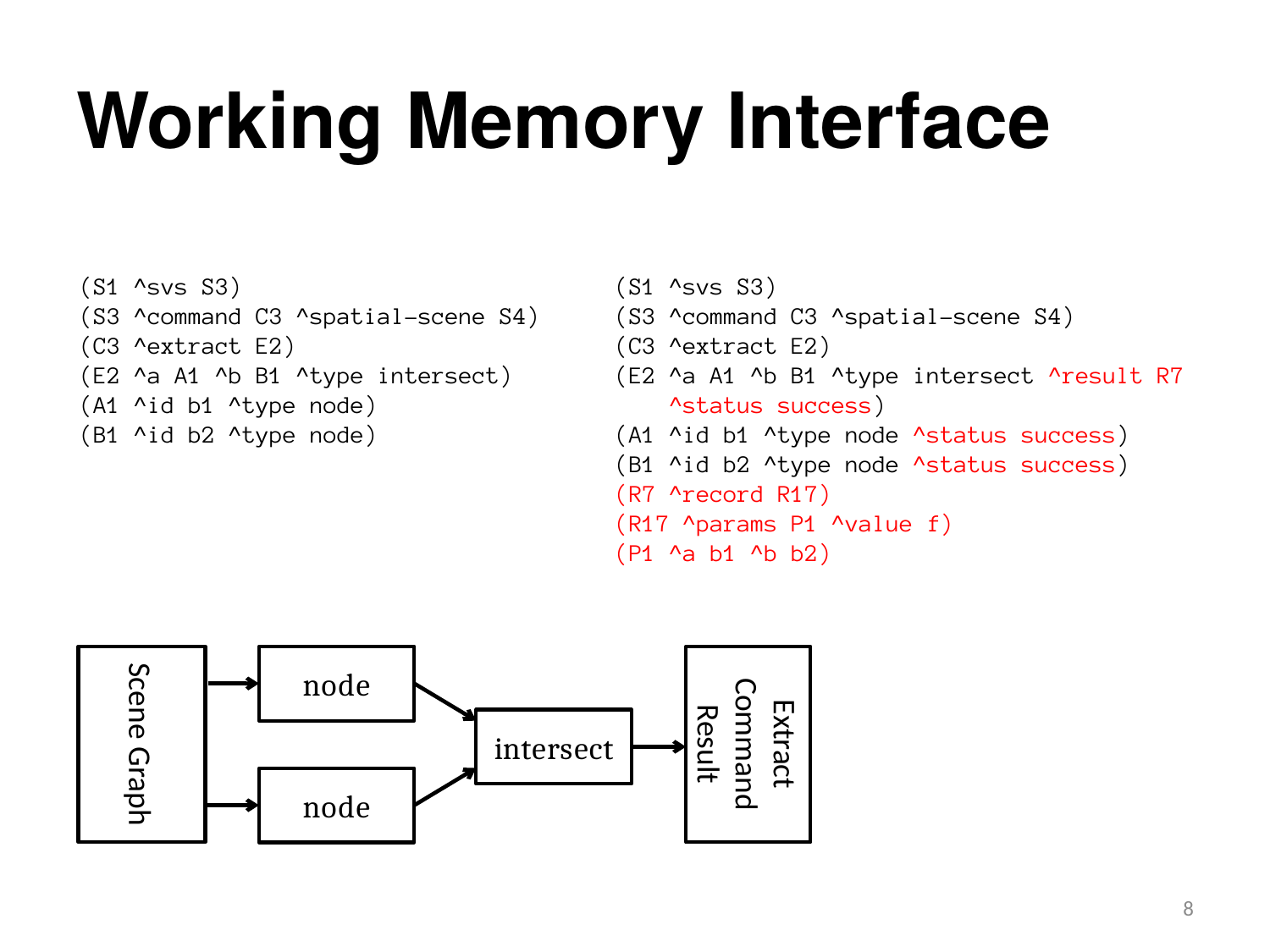

# Working Memory Interface
(S1 ^svs S3)
(S3 ^command C3 ^spatial-scene S4)
(C3 ^extract E2)
(E2 ^a A1 ^b B1 ^type intersect)
(A1 ^id b1 ^type node)
(B1 ^id b2 ^type node)
(S1 ^svs S3)
(S3 ^command C3 ^spatial-scene S4)
(C3 ^extract E2)
(E2 ^a A1 ^b B1 ^type intersect ^result R7
    ^status success)
(A1 ^id b1 ^type node ^status success)
(B1 ^id b2 ^type node ^status success)
(R7 ^record R17)
(R17 ^params P1 ^value f)
(P1 ^a b1 ^b b2)
Scene Graph
node
Extract Command Result
intersect
node
8